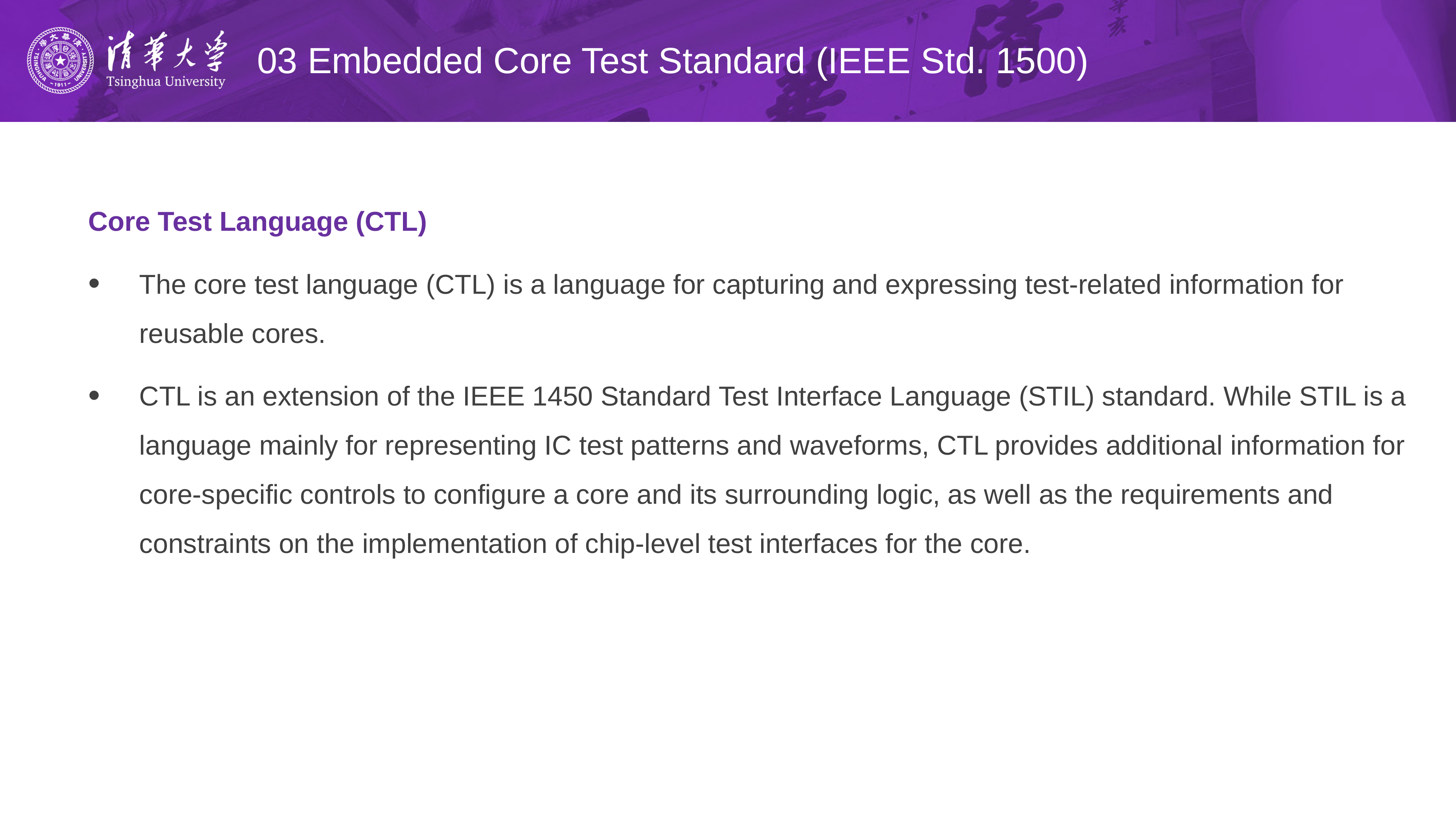

# 03 Embedded Core Test Standard (IEEE Std. 1500)
Core Test Language (CTL)
The core test language (CTL) is a language for capturing and expressing test-related information for reusable cores.
CTL is an extension of the IEEE 1450 Standard Test Interface Language (STIL) standard. While STIL is a language mainly for representing IC test patterns and waveforms, CTL provides additional information for core-specific controls to configure a core and its surrounding logic, as well as the requirements and constraints on the implementation of chip-level test interfaces for the core.